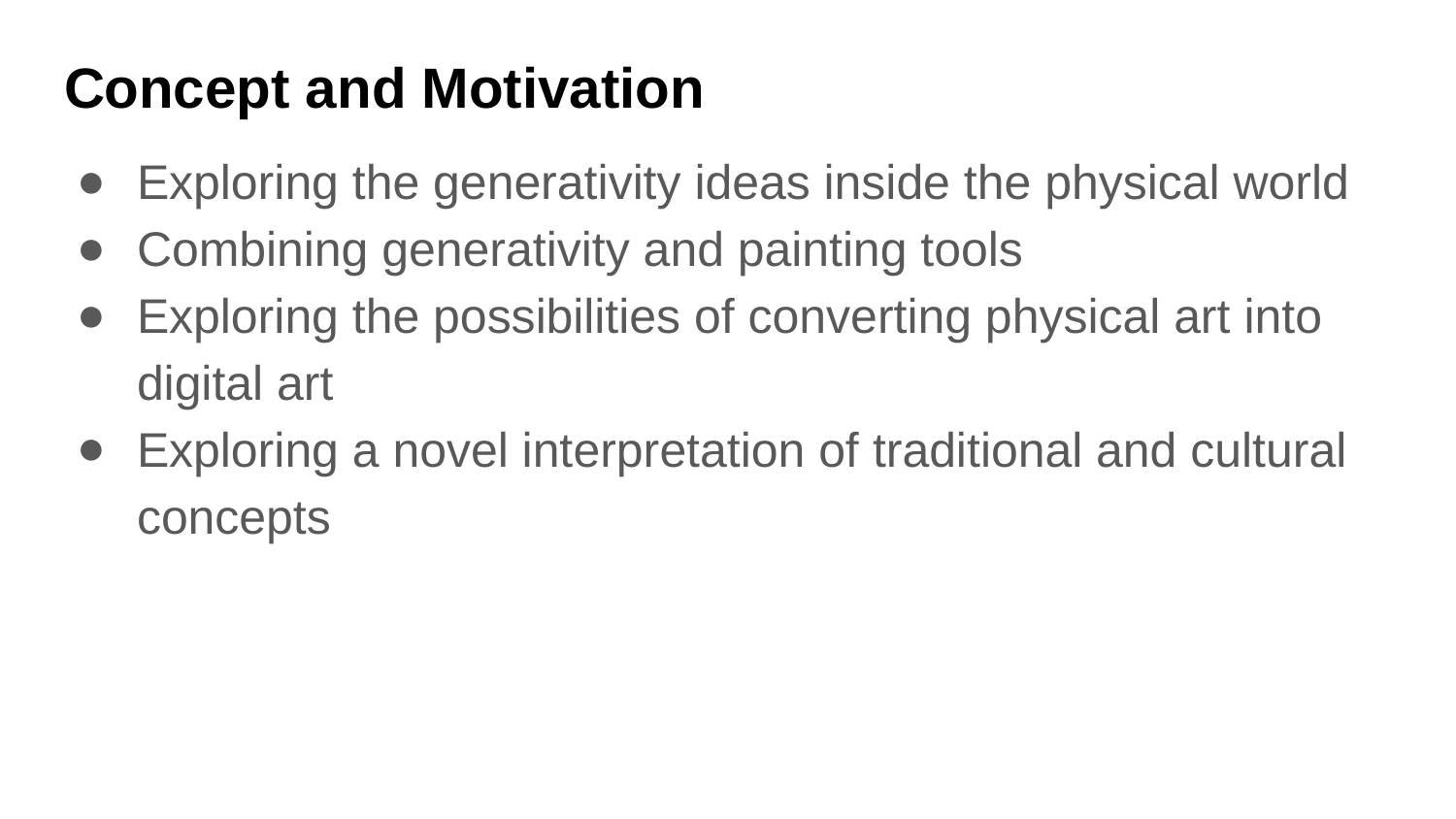

# Concept and Motivation
Exploring the generativity ideas inside the physical world
Combining generativity and painting tools
Exploring the possibilities of converting physical art into digital art
Exploring a novel interpretation of traditional and cultural concepts